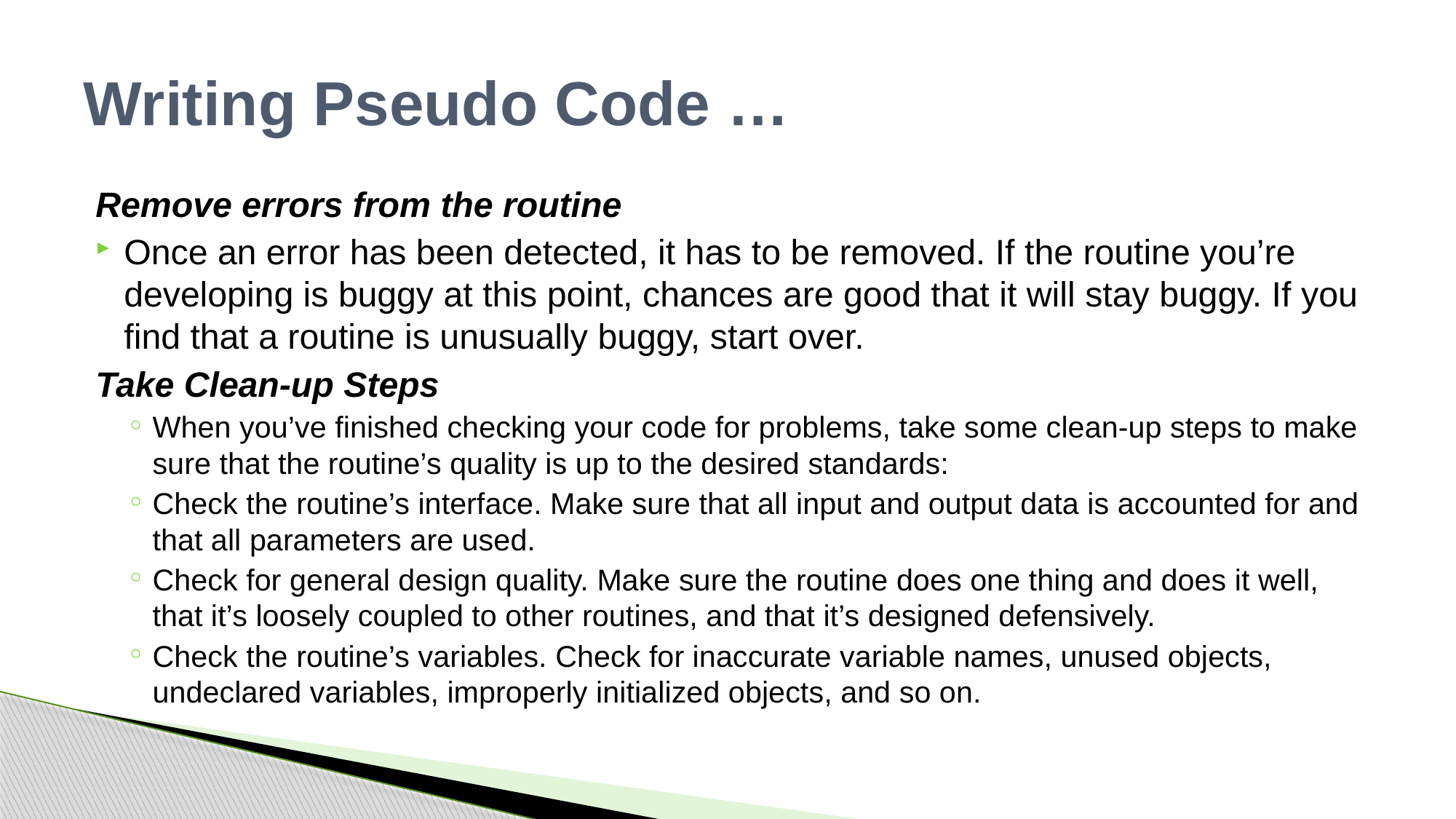

# Writing Pseudo Code …
Remove errors from the routine
Once an error has been detected, it has to be removed. If the routine you’re developing is buggy at this point, chances are good that it will stay buggy. If you find that a routine is unusually buggy, start over.
Take Clean-up Steps
When you’ve finished checking your code for problems, take some clean-up steps to make sure that the routine’s quality is up to the desired standards:
Check the routine’s interface. Make sure that all input and output data is accounted for and that all parameters are used.
Check for general design quality. Make sure the routine does one thing and does it well, that it’s loosely coupled to other routines, and that it’s designed defensively.
Check the routine’s variables. Check for inaccurate variable names, unused objects, undeclared variables, improperly initialized objects, and so on.